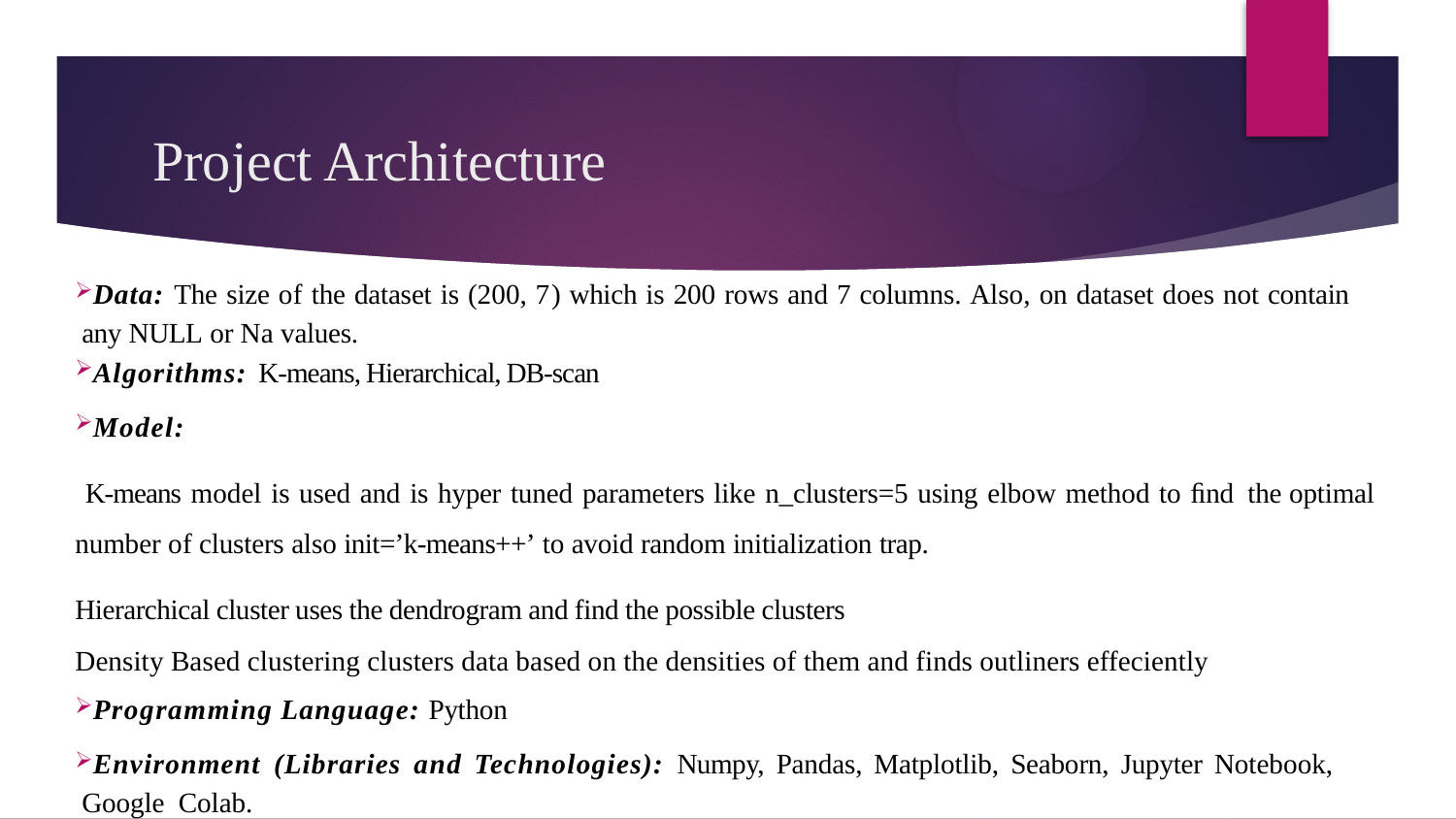

# Project Architecture
Data: The size of the dataset is (200, 7) which is 200 rows and 7 columns. Also, on dataset does not contain  any NULL or Na values.
Algorithms: K-means, Hierarchical, DB-scan
Model:
 K-means model is used and is hyper tuned parameters like n_clusters=5 using elbow method to ﬁnd  the optimal number of clusters also init=’k-means++’ to avoid random initialization trap.
Hierarchical cluster uses the dendrogram and find the possible clusters
Density Based clustering clusters data based on the densities of them and finds outliners effeciently
Programming Language: Python
Environment (Libraries and Technologies): Numpy, Pandas, Matplotlib, Seaborn, Jupyter Notebook, Google  Colab.